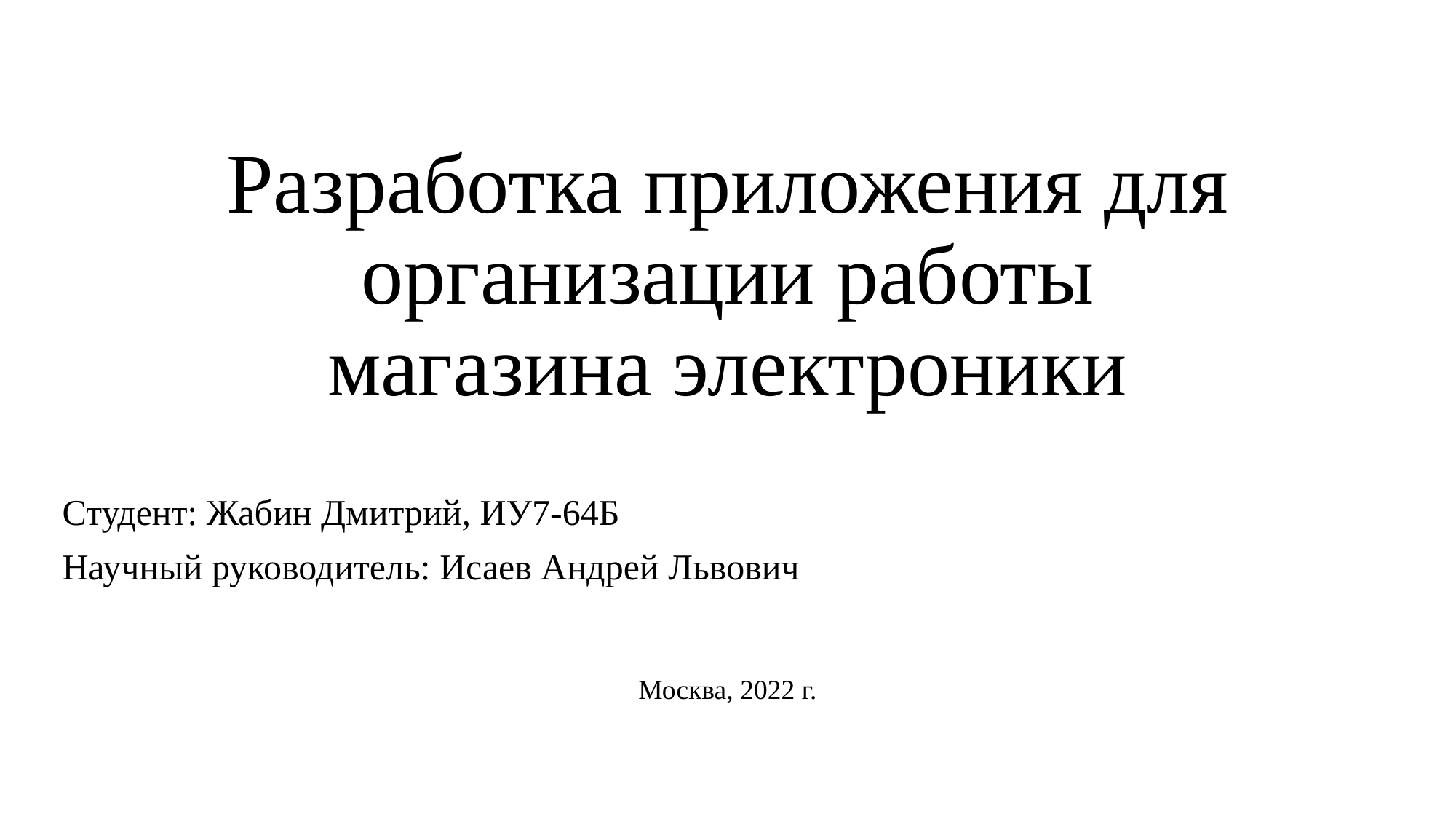

# Разработка приложения для организации работы магазина электроники
Студент: Жабин Дмитрий, ИУ7-64Б
Научный руководитель: Исаев Андрей Львович
Москва, 2022 г.